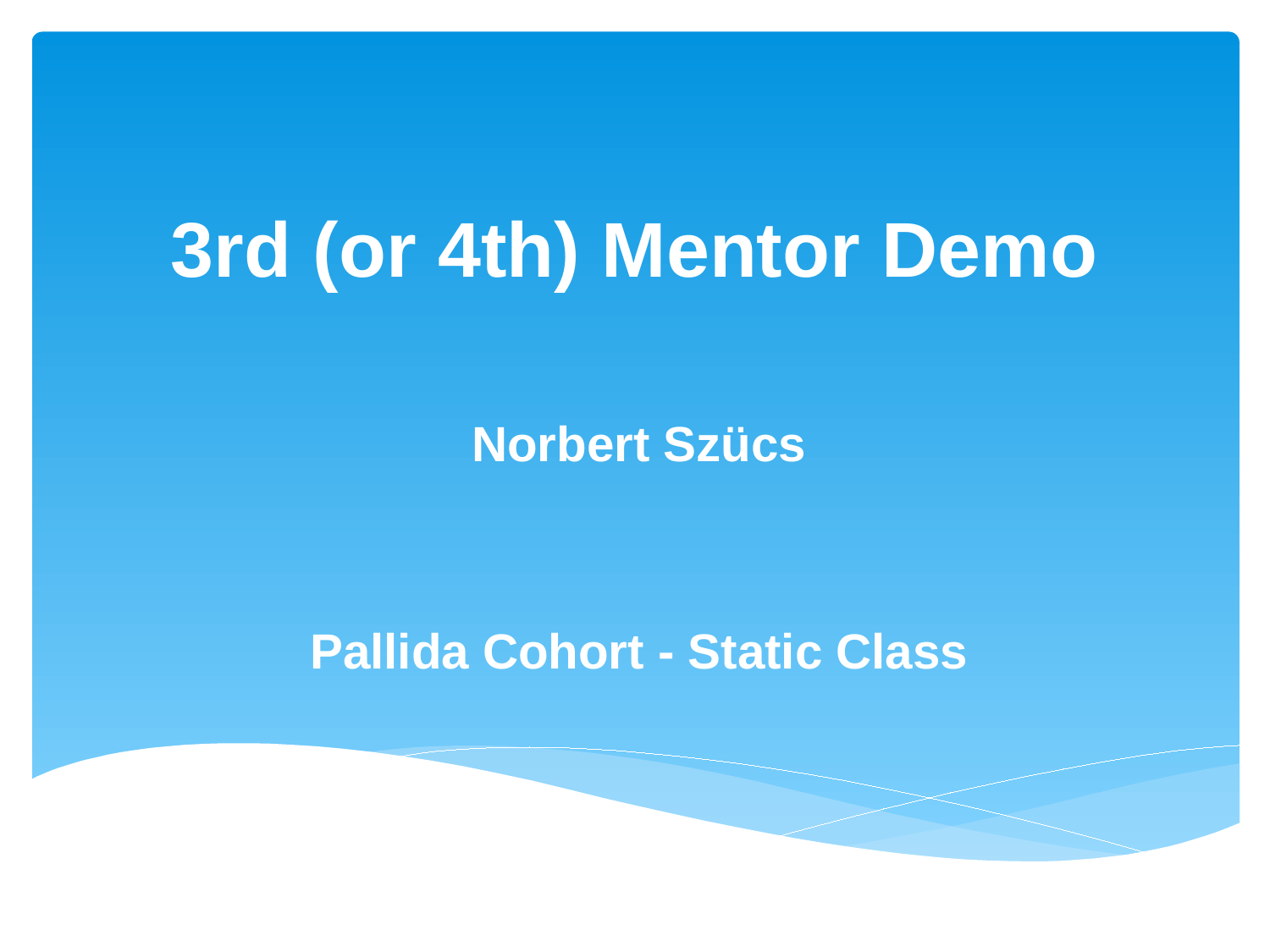

# 3rd (or 4th) Mentor Demo
Norbert Szücs

Pallida Cohort - Static Class